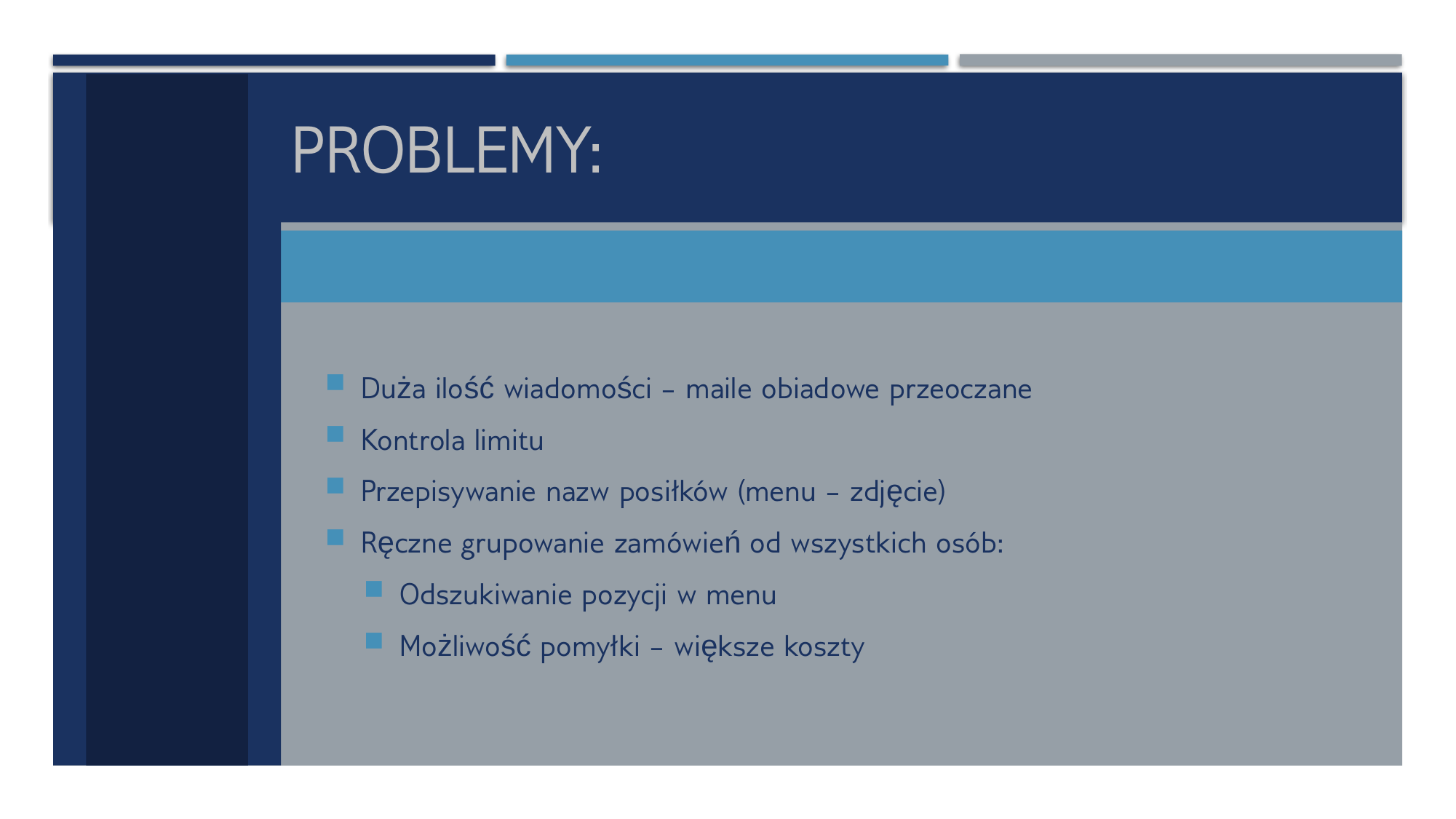

# Problemy:

Duża ilość wiadomości – maile obiadowe przeoczane
Kontrola limitu
Przepisywanie nazw posiłków (menu – zdjęcie)
Ręczne grupowanie zamówień od wszystkich osób:
Odszukiwanie pozycji w menu
Możliwość pomyłki – większe koszty